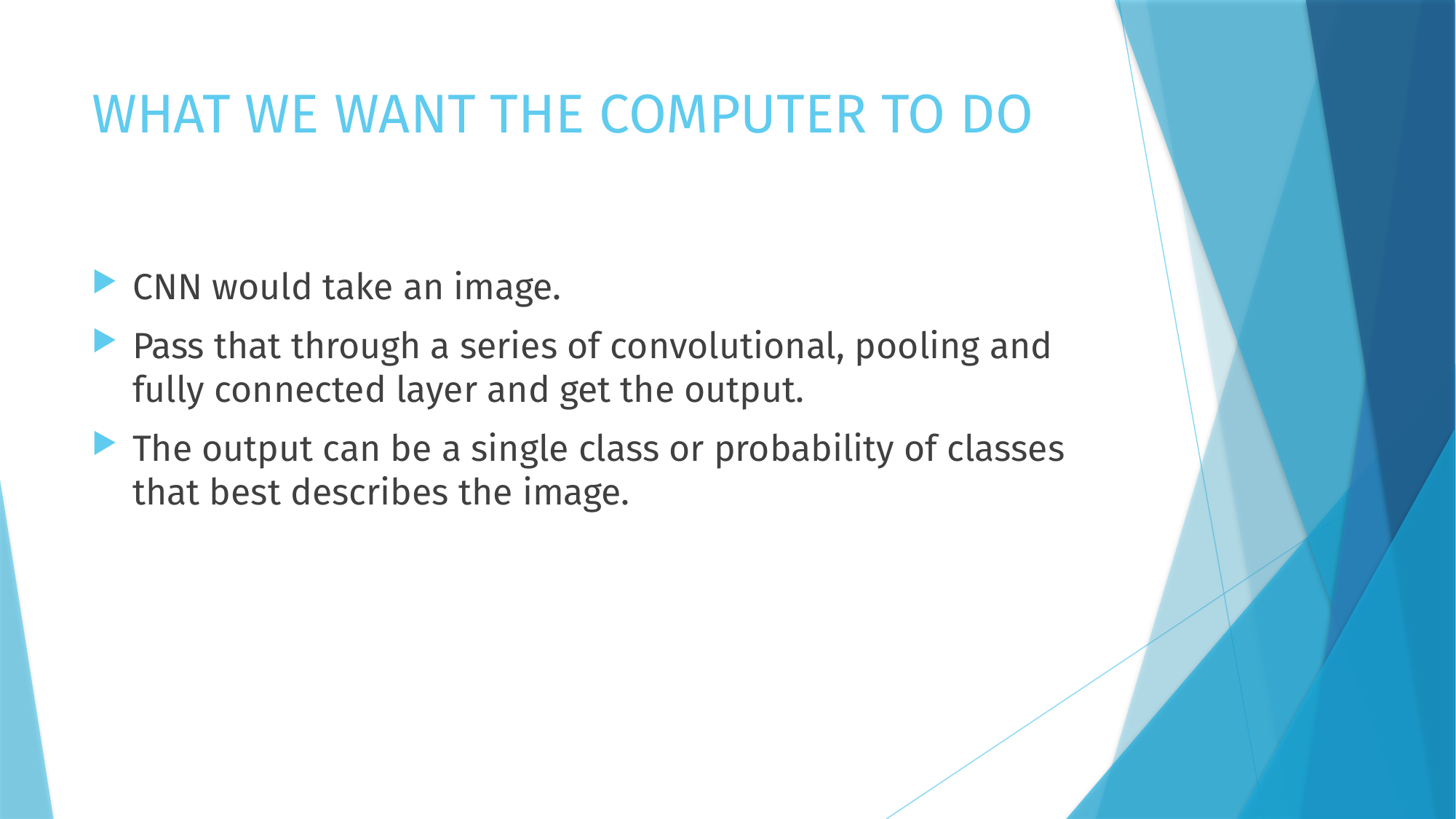

# WHAT WE WANT THE COMPUTER TO DO
CNN would take an image.
Pass that through a series of convolutional, pooling and fully connected layer and get the output.
The output can be a single class or probability of classes that best describes the image.